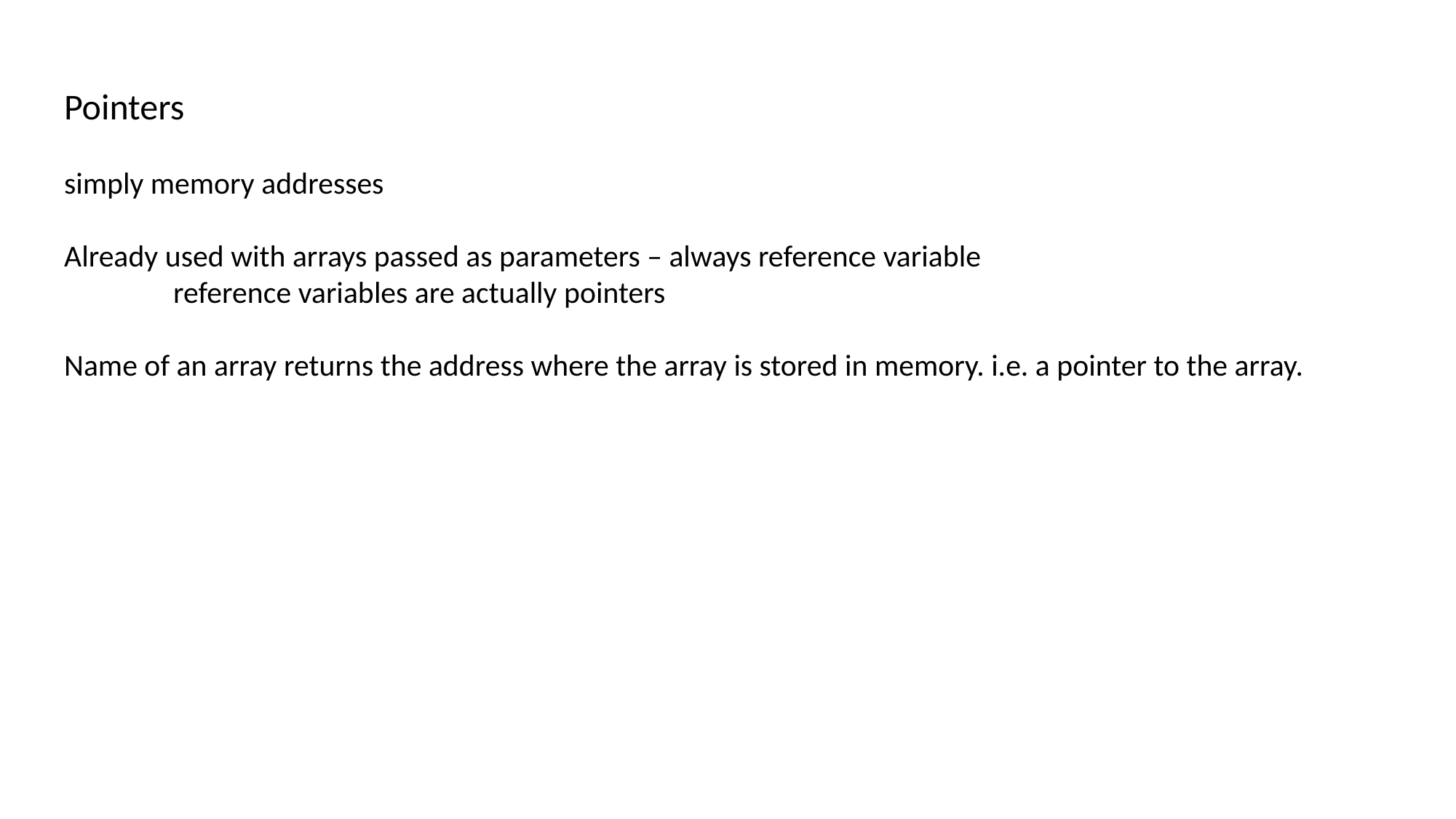

Pointers
simply memory addresses

Already used with arrays passed as parameters – always reference variable
	reference variables are actually pointers

Name of an array returns the address where the array is stored in memory. i.e. a pointer to the array.